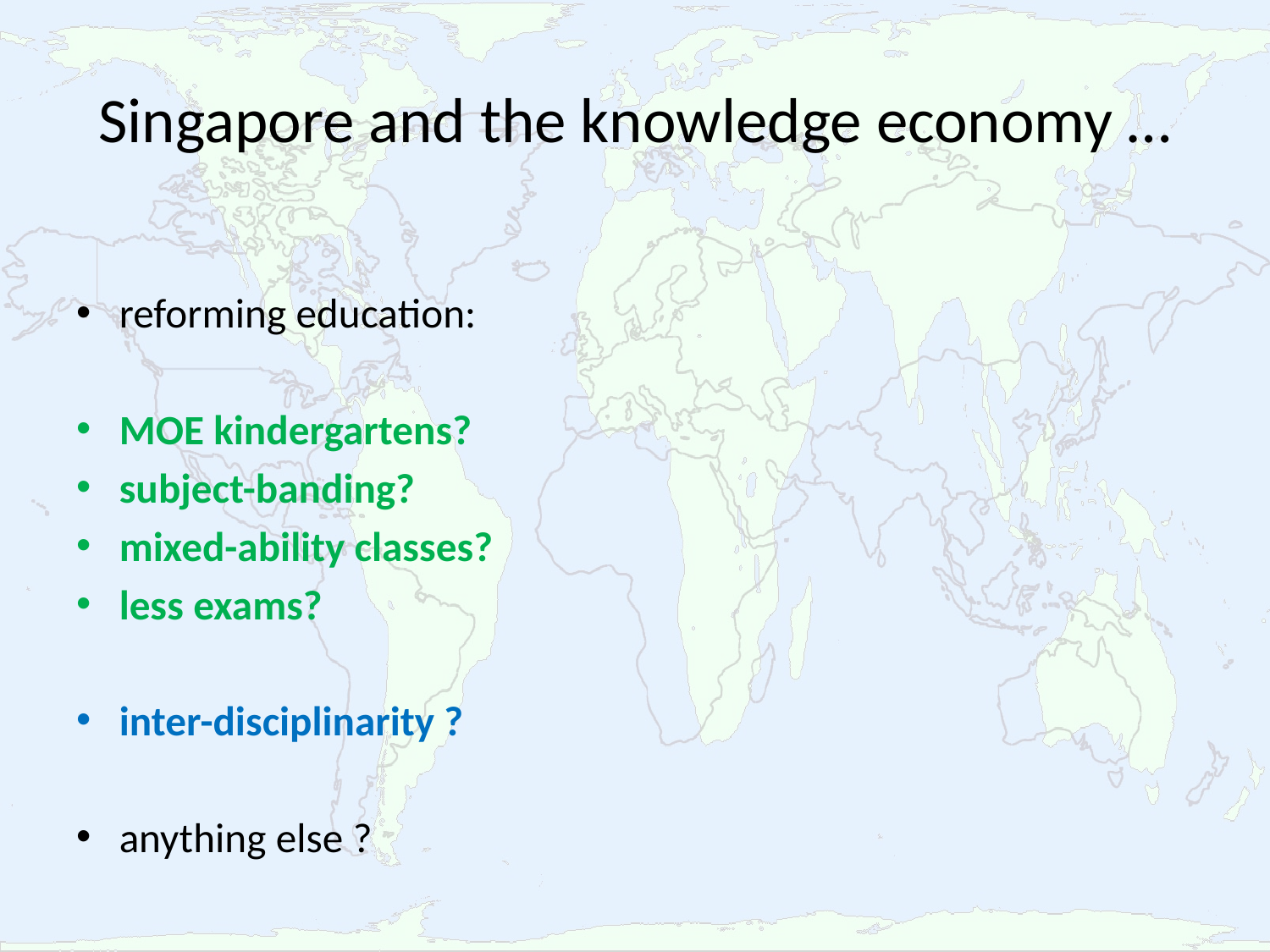

# Singapore and the knowledge economy …

reforming education:

MOE kindergartens?
subject-banding?
mixed-ability classes?
less exams?

inter-disciplinarity ?

anything else ?